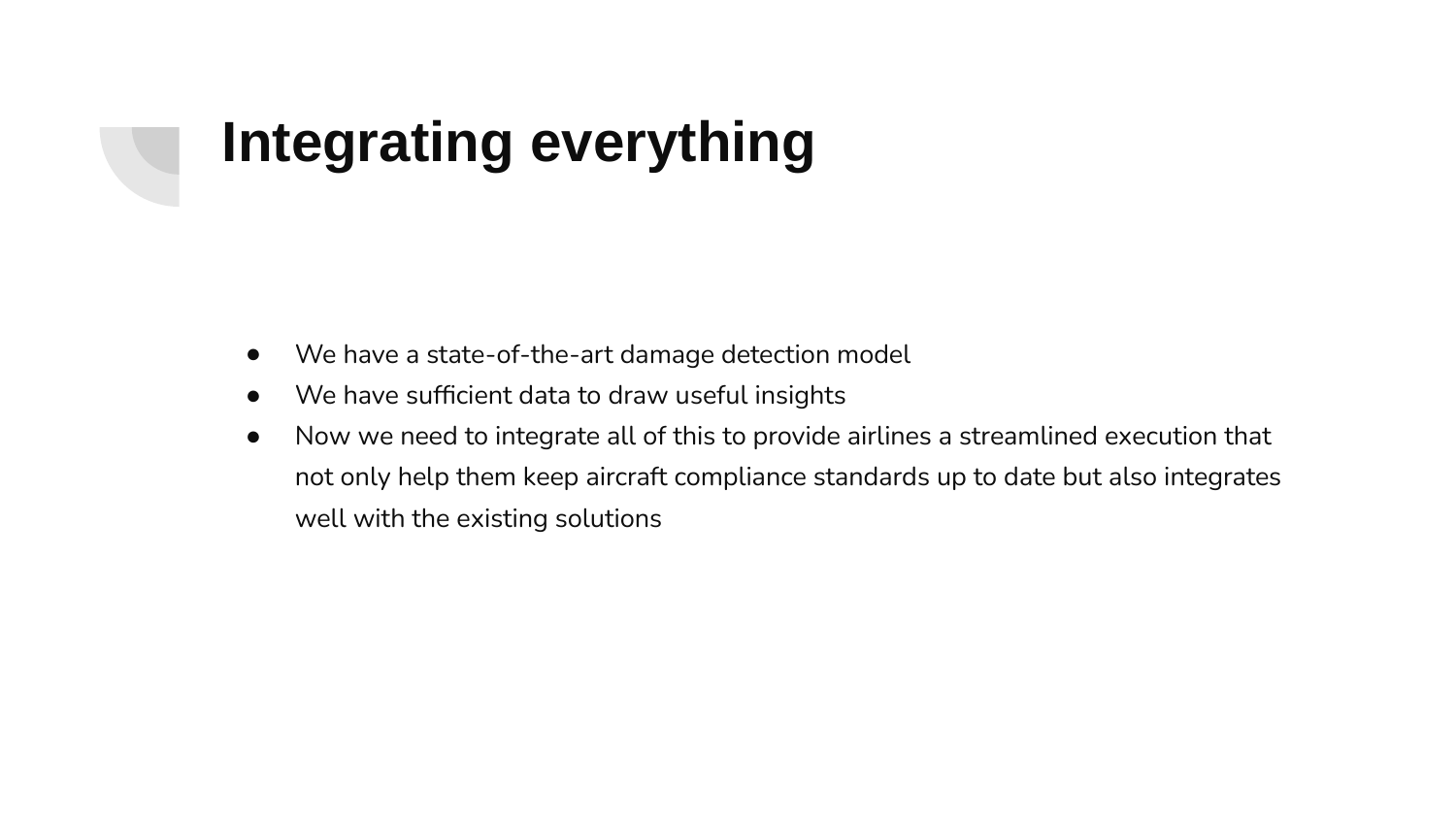

# Integrating everything
We have a state-of-the-art damage detection model
We have sufficient data to draw useful insights
Now we need to integrate all of this to provide airlines a streamlined execution that not only help them keep aircraft compliance standards up to date but also integrates well with the existing solutions